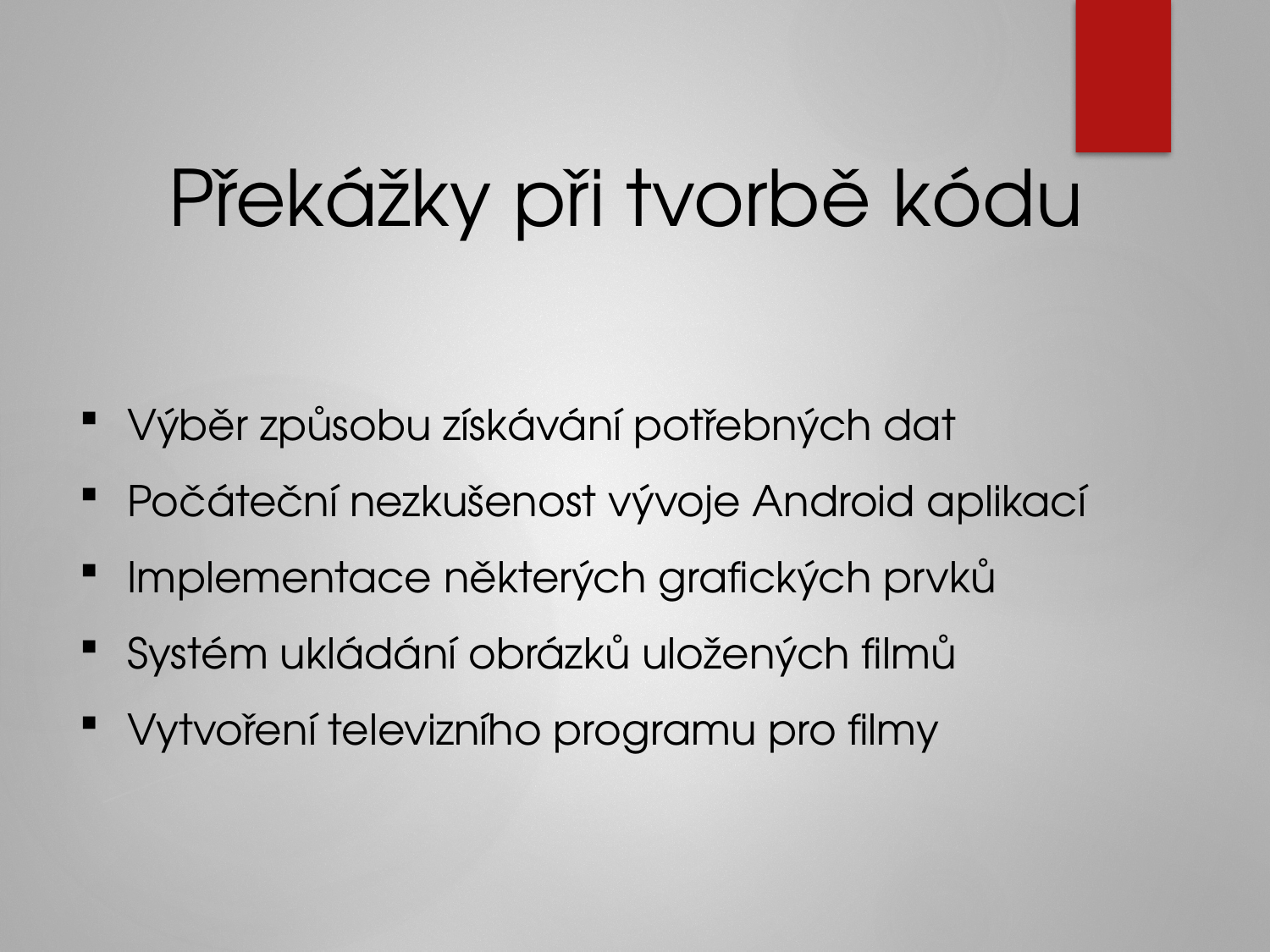

Překážky při tvorbě kódu
Výběr způsobu získávání potřebných dat
Počáteční nezkušenost vývoje Android aplikací
Implementace některých grafických prvků
Systém ukládání obrázků uložených filmů
Vytvoření televizního programu pro filmy